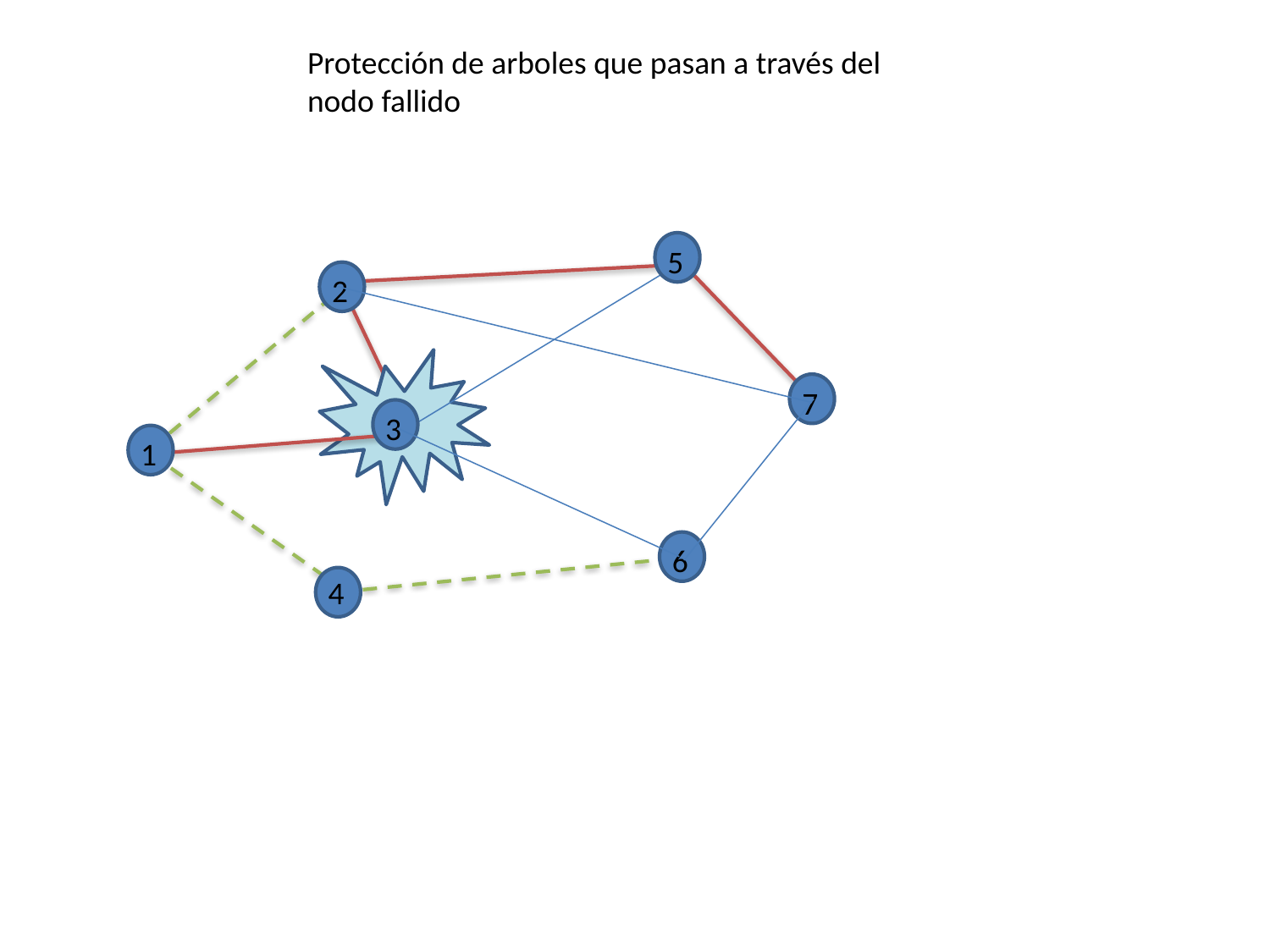

Protección de arboles que pasan a través del nodo fallido

5

2

7

3

1

6
4